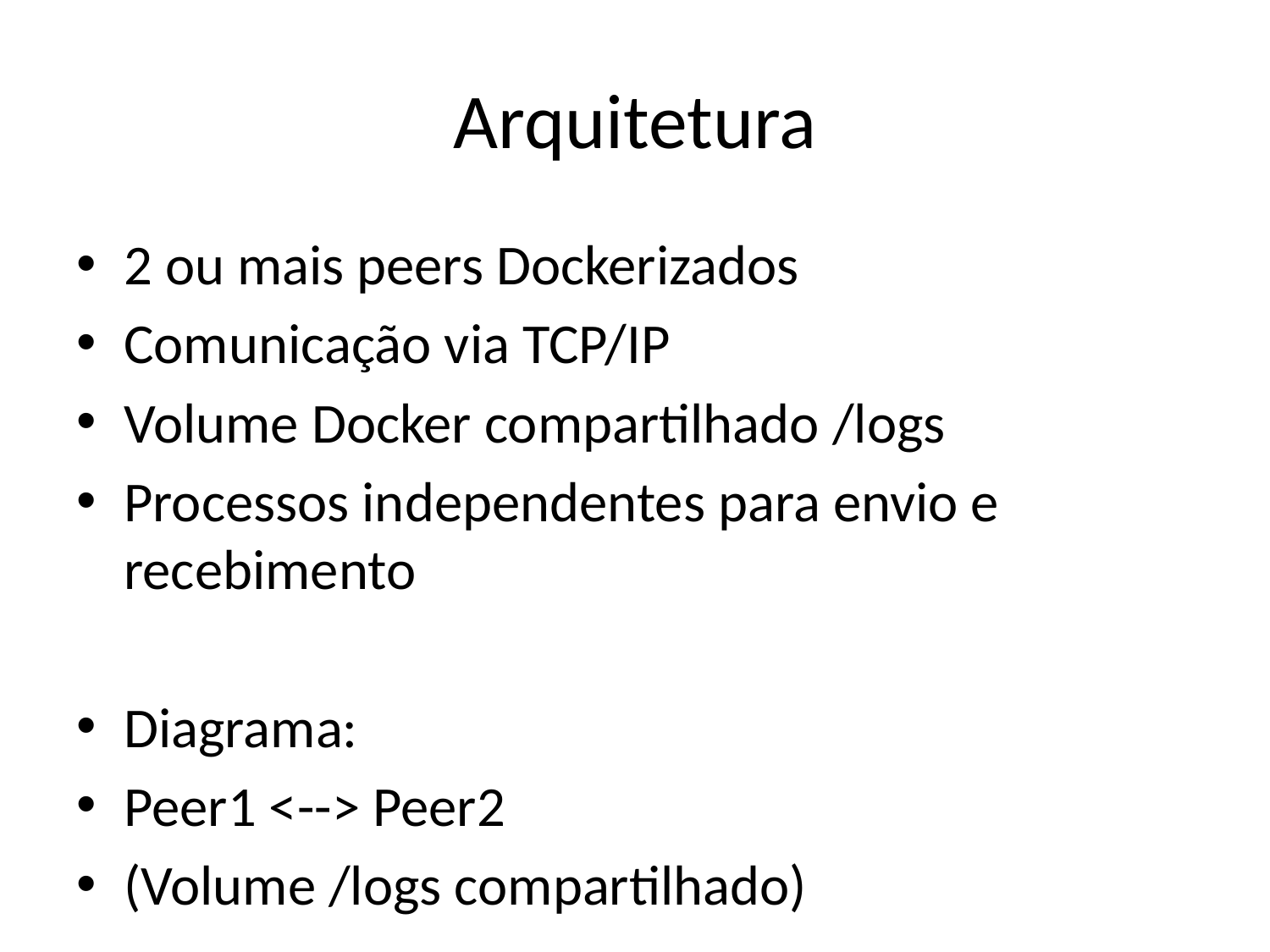

# Arquitetura
2 ou mais peers Dockerizados
Comunicação via TCP/IP
Volume Docker compartilhado /logs
Processos independentes para envio e recebimento

Diagrama:
Peer1 <--> Peer2
(Volume /logs compartilhado)